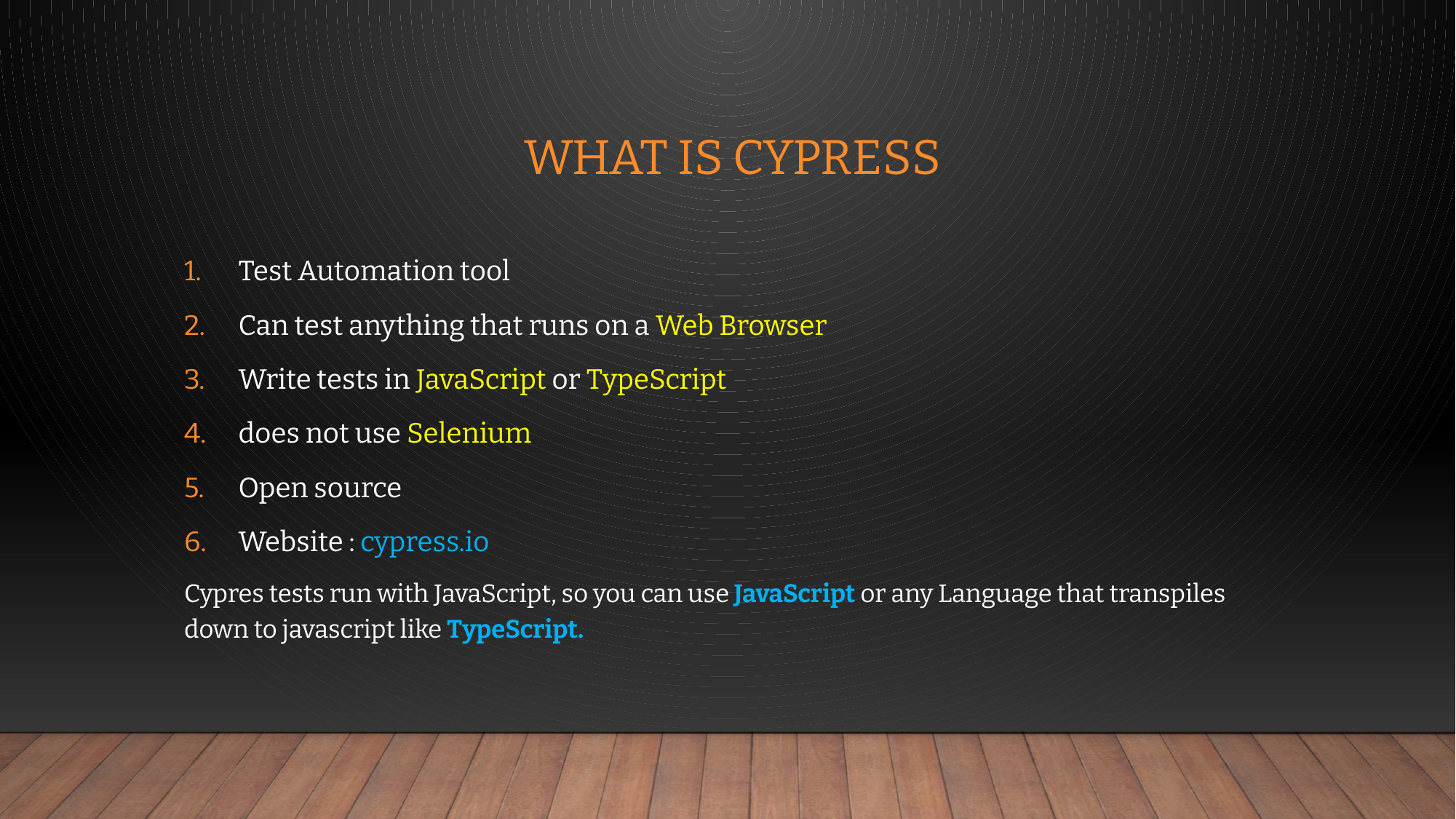

# What is Cypress
Test Automation tool
Can test anything that runs on a Web Browser
Write tests in JavaScript or TypeScript
does not use Selenium
Open source
Website : cypress.io
Cypres tests run with JavaScript, so you can use JavaScript or any Language that transpiles down to javascript like TypeScript.